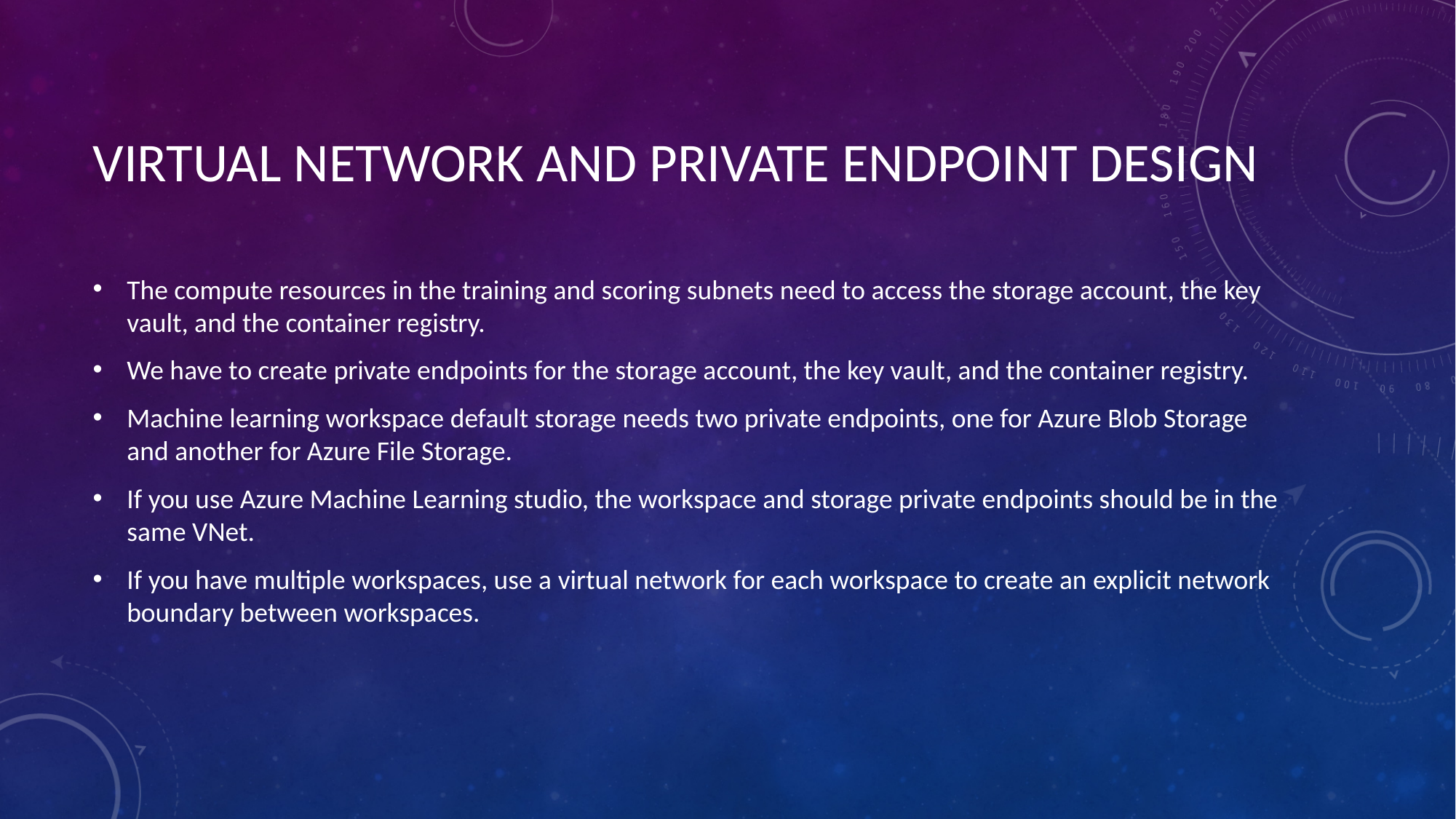

# Virtual network and private endpoint design
The compute resources in the training and scoring subnets need to access the storage account, the key vault, and the container registry.
We have to create private endpoints for the storage account, the key vault, and the container registry.
Machine learning workspace default storage needs two private endpoints, one for Azure Blob Storage and another for Azure File Storage.
If you use Azure Machine Learning studio, the workspace and storage private endpoints should be in the same VNet.
If you have multiple workspaces, use a virtual network for each workspace to create an explicit network boundary between workspaces.